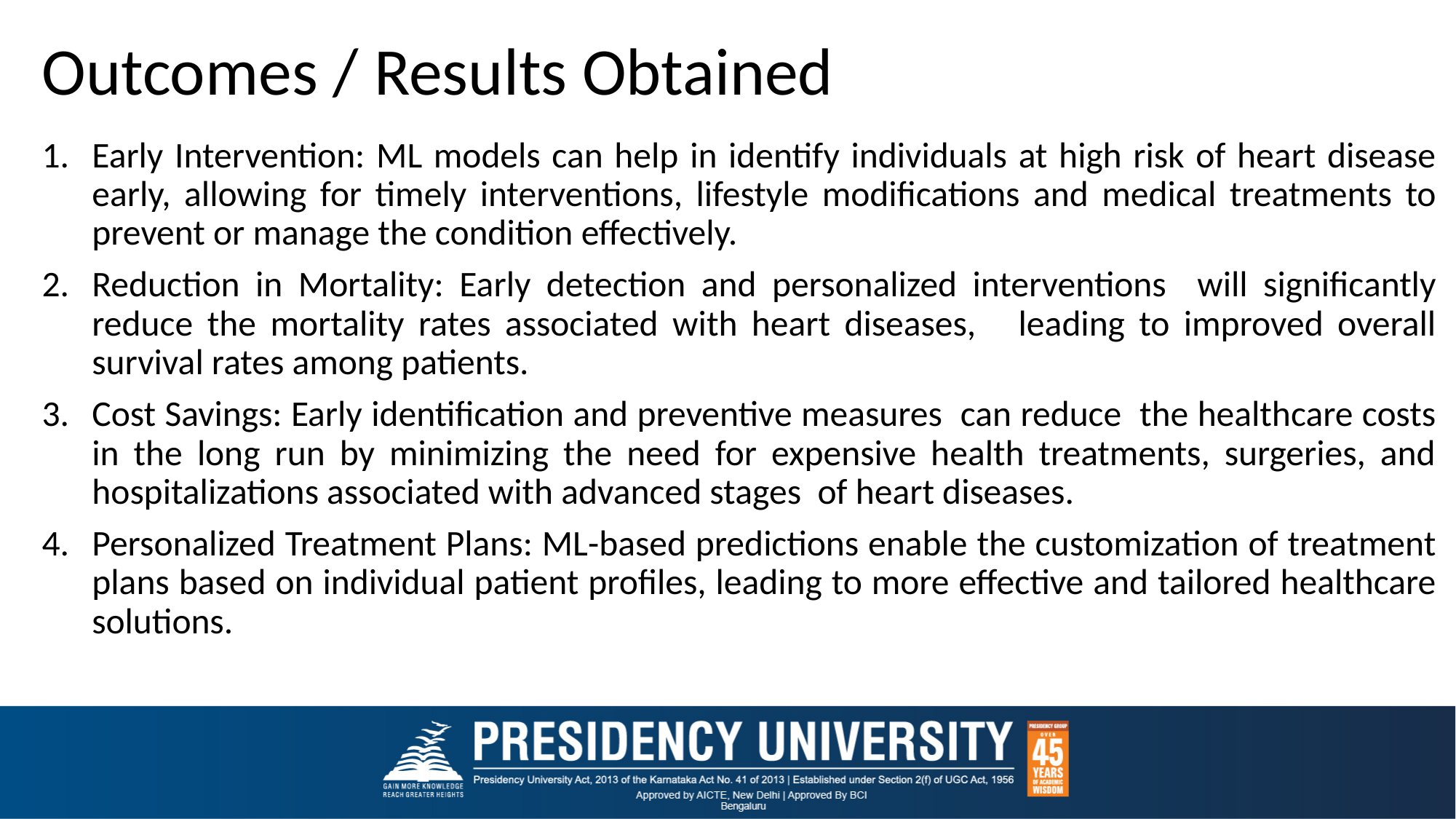

# Outcomes / Results Obtained
Early Intervention: ML models can help in identify individuals at high risk of heart disease early, allowing for timely interventions, lifestyle modifications and medical treatments to prevent or manage the condition effectively.
Reduction in Mortality: Early detection and personalized interventions  will significantly reduce the mortality rates associated with heart diseases,   leading to improved overall survival rates among patients.
Cost Savings: Early identification and preventive measures  can reduce  the healthcare costs in the long run by minimizing the need for expensive health treatments, surgeries, and hospitalizations associated with advanced stages  of heart diseases.
Personalized Treatment Plans: ML-based predictions enable the customization of treatment plans based on individual patient profiles, leading to more effective and tailored healthcare solutions.